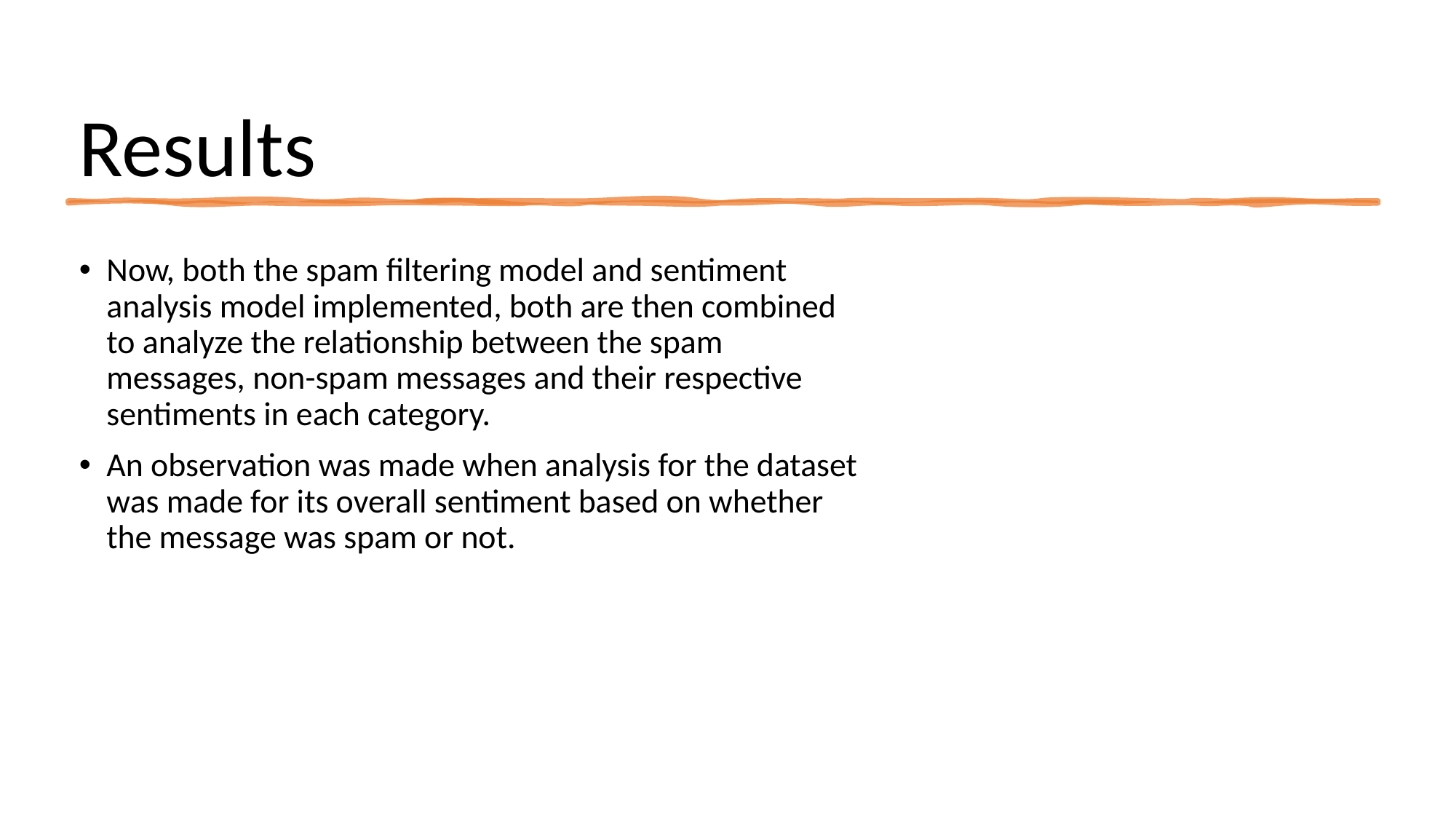

# Results

Now, both the spam filtering model and sentiment analysis model implemented, both are then combined to analyze the relationship between the spam messages, non-spam messages and their respective sentiments in each category.
An observation was made when analysis for the dataset was made for its overall sentiment based on whether the message was spam or not.